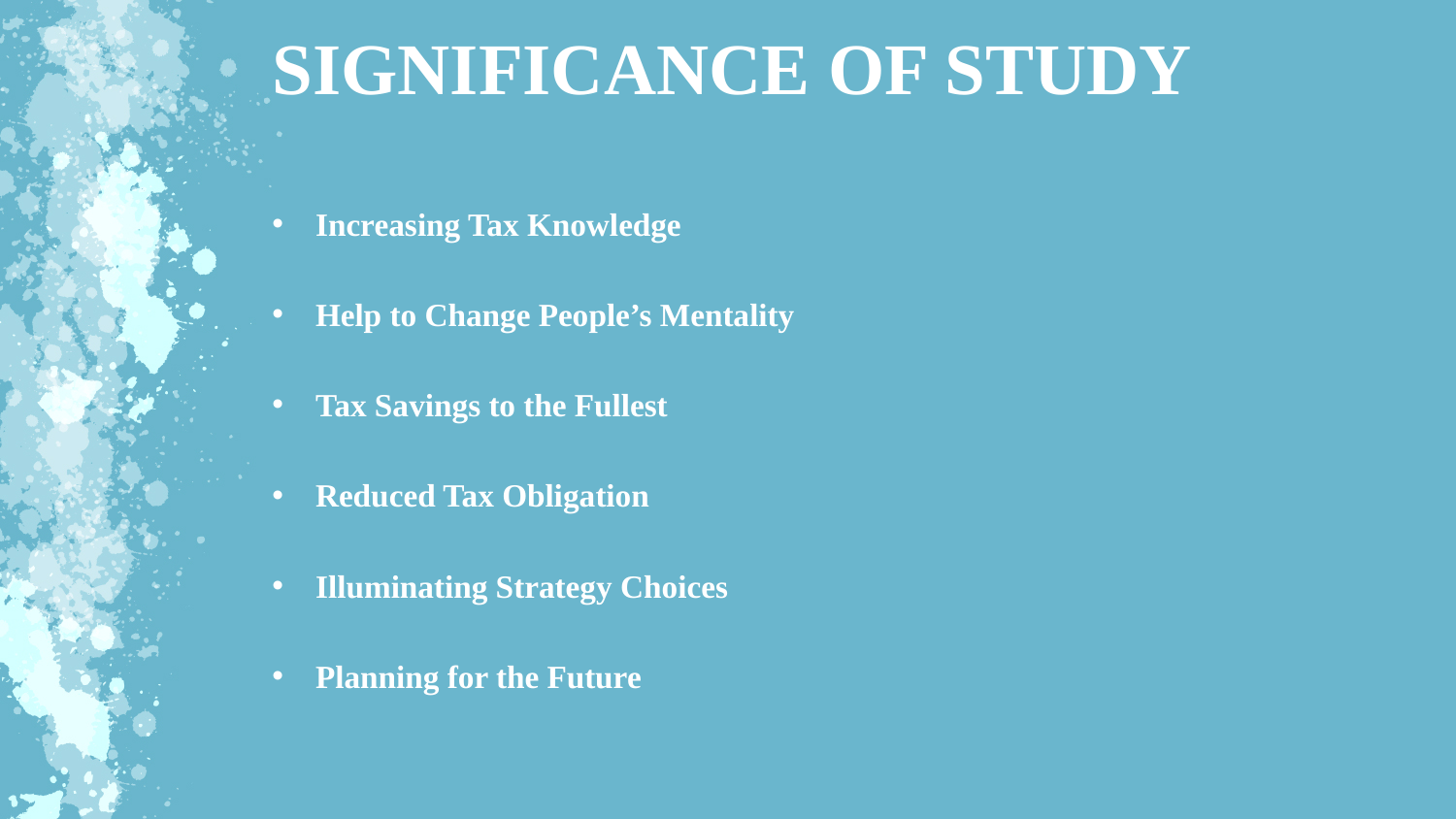

SIGNIFICANCE OF STUDY
    Increasing Tax Knowledge

    Help to Change People’s Mentality

    Tax Savings to the Fullest

    Reduced Tax Obligation

    Illuminating Strategy Choices

    Planning for the Future